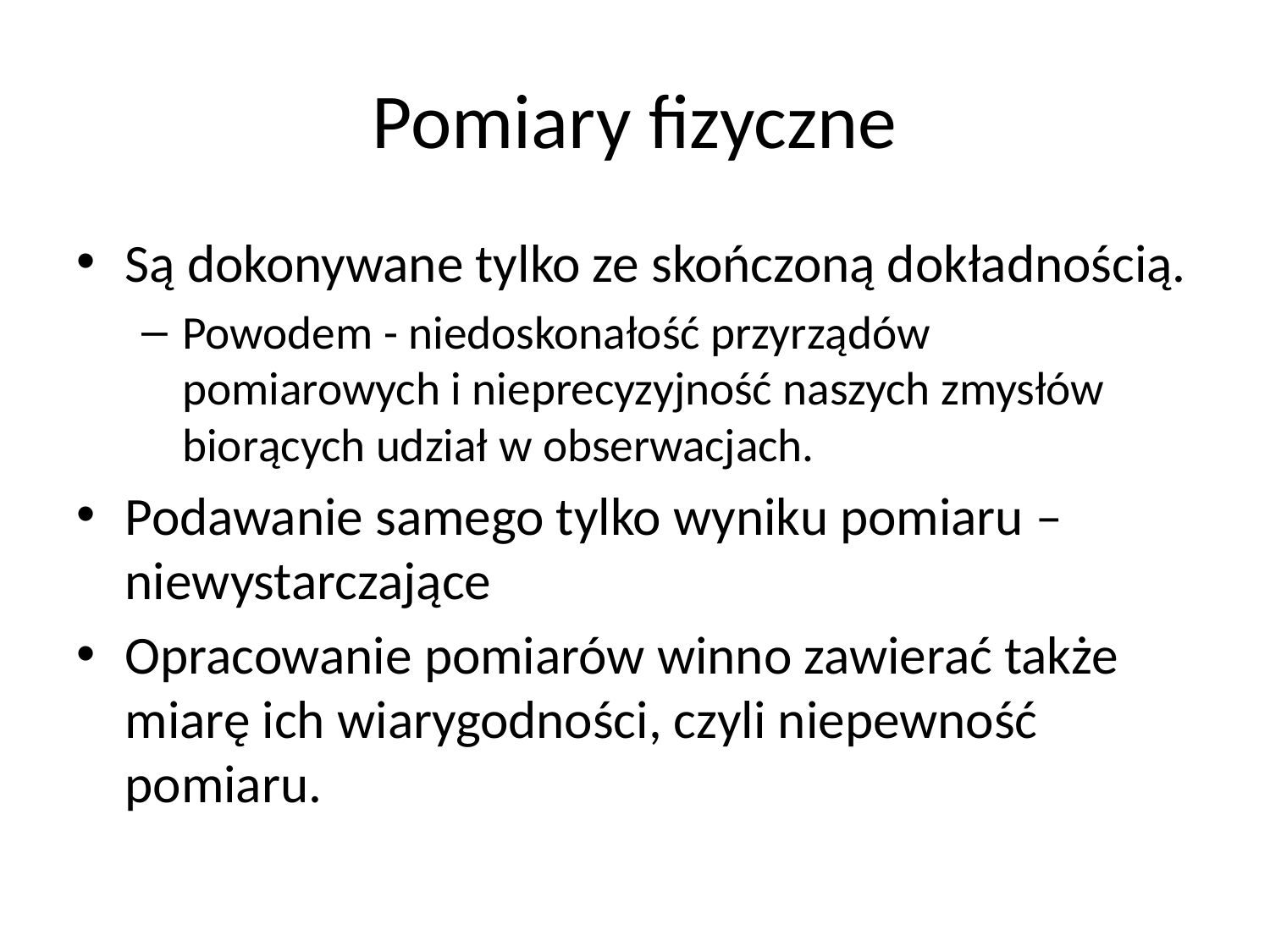

# Pomiary fizyczne
Są dokonywane tylko ze skończoną dokładnością.
Powodem - niedoskonałość przyrządów pomiarowych i nieprecyzyjność naszych zmysłów biorących udział w obserwacjach.
Podawanie samego tylko wyniku pomiaru – niewystarczające
Opracowanie pomiarów winno zawierać także miarę ich wiarygodności, czyli niepewność pomiaru.